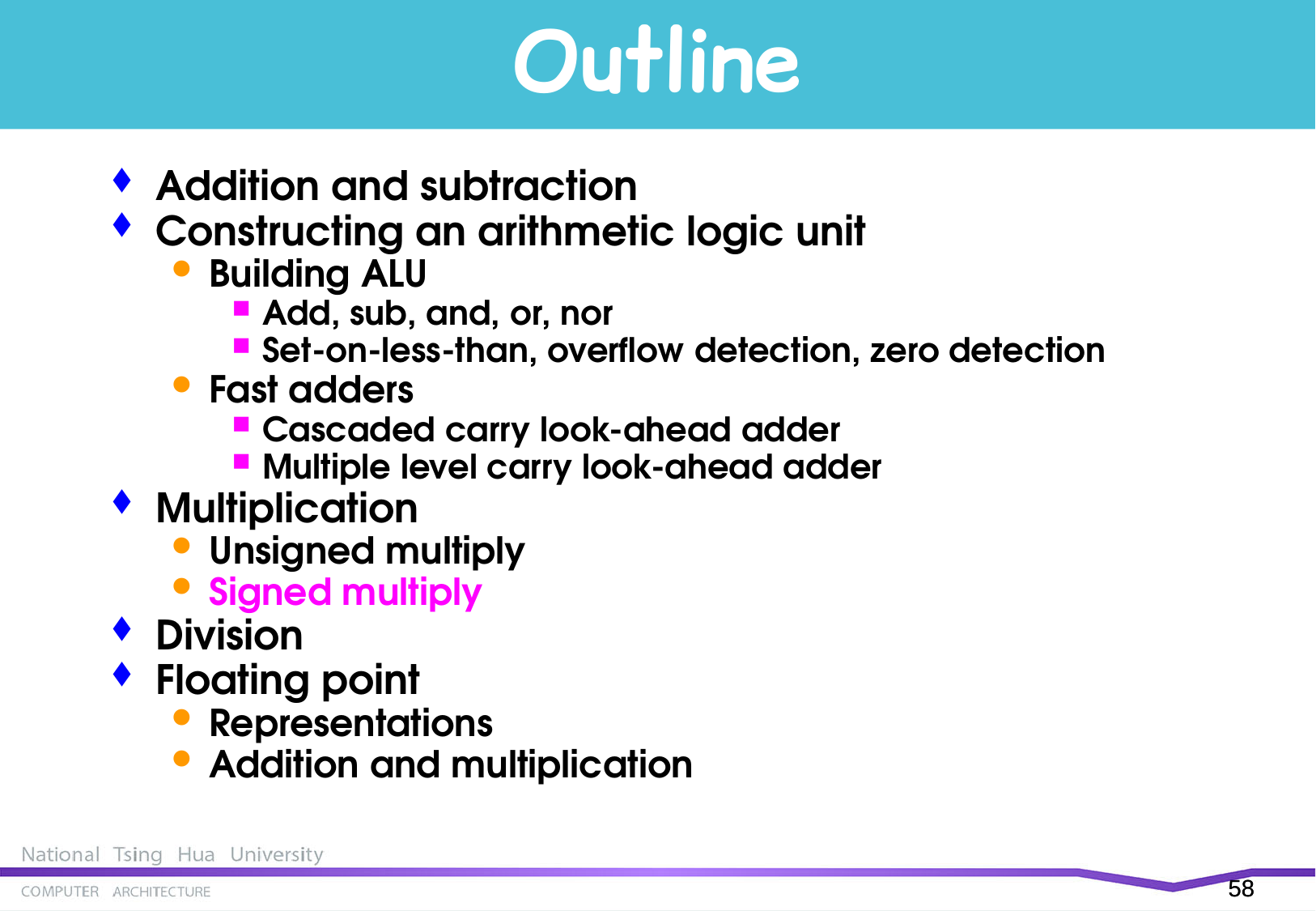

Addition and subtraction
Constructing an arithmetic logic unit
Building ALU
Add, sub, and, or, nor
Set-on-less-than, overflow detection, zero detection
Fast adders
Cascaded carry look-ahead adder
Multiple level carry look-ahead adder
Multiplication
Unsigned multiply
Signed multiply
Division
Floating point
Representations
Addition and multiplication
Outline
58
58